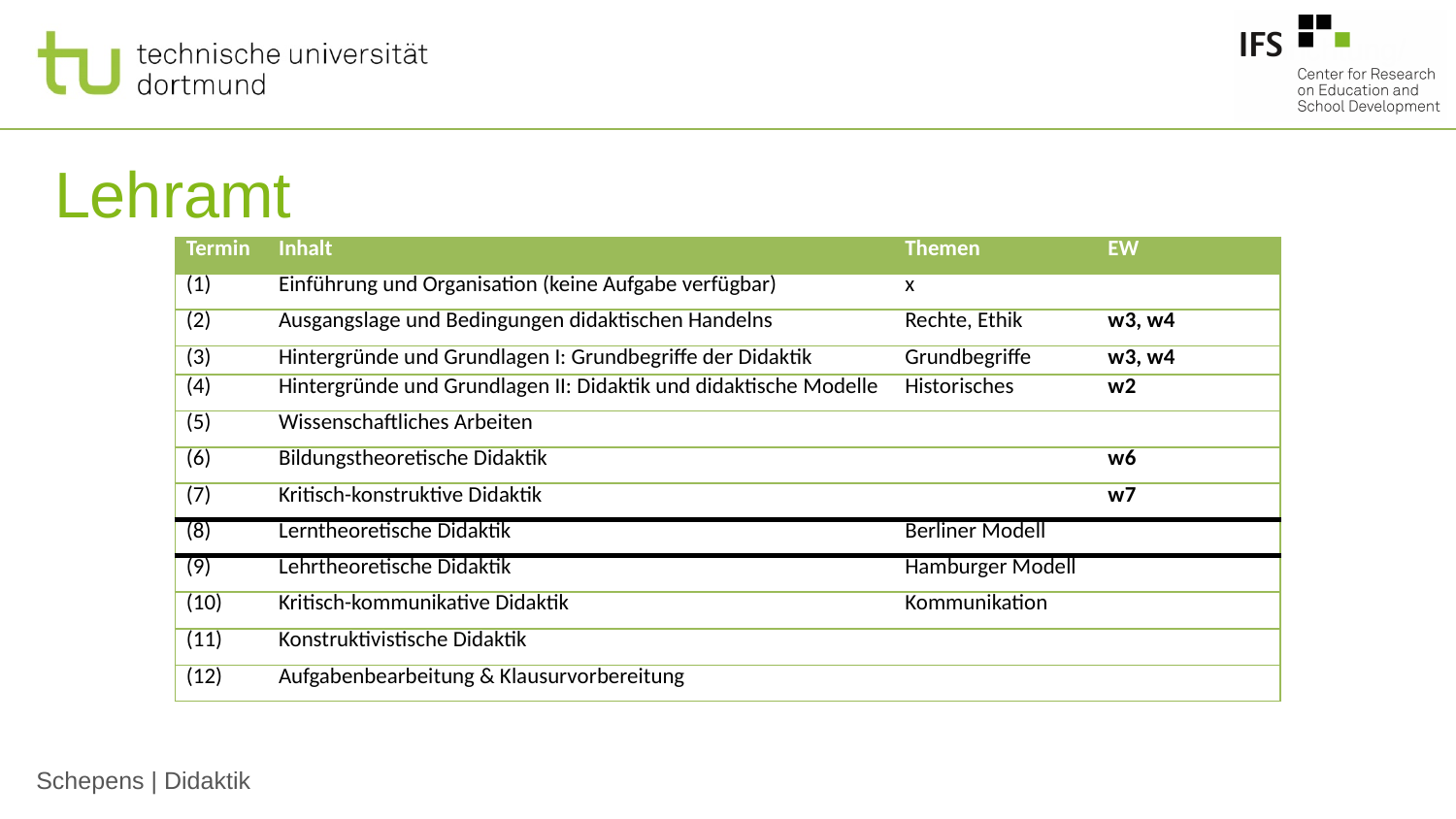

# Lehramt

| Termin | Inhalt | Themen | EW |
| --- | --- | --- | --- |
| (1) | Einführung und Organisation (keine Aufgabe verfügbar) | x |  |
| (2) | Ausgangslage und Bedingungen didaktischen Handelns | Rechte, Ethik | w3, w4 |
| (3) | Hintergründe und Grundlagen I: Grundbegriffe der Didaktik | Grundbegriffe | w3, w4 |
| (4) | Hintergründe und Grundlagen II: Didaktik und didaktische Modelle | Historisches | w2 |
| (5) | Wissenschaftliches Arbeiten |  |  |
| (6) | Bildungstheoretische Didaktik |  | w6 |
| (7) | Kritisch-konstruktive Didaktik |  | w7 |
| (8) | Lerntheoretische Didaktik | Berliner Modell |  |
| (9) | Lehrtheoretische Didaktik | Hamburger Modell |  |
| (10) | Kritisch-kommunikative Didaktik | Kommunikation |  |
| (11) | Konstruktivistische Didaktik |  |  |
| (12) | Aufgabenbearbeitung & Klausurvorbereitung |  |  |